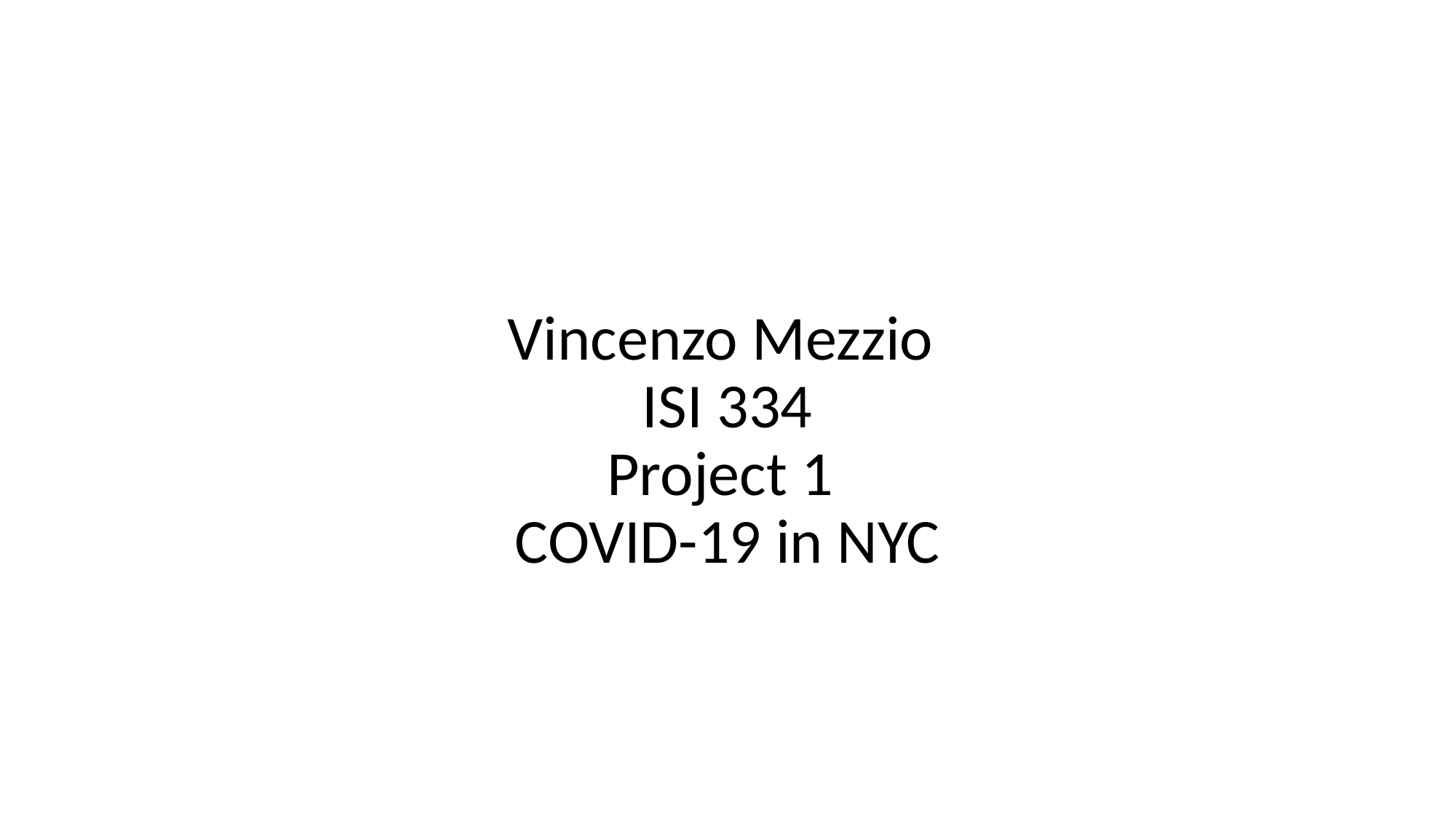

# Vincenzo Mezzio ISI 334 Project 1 COVID-19 in NYC